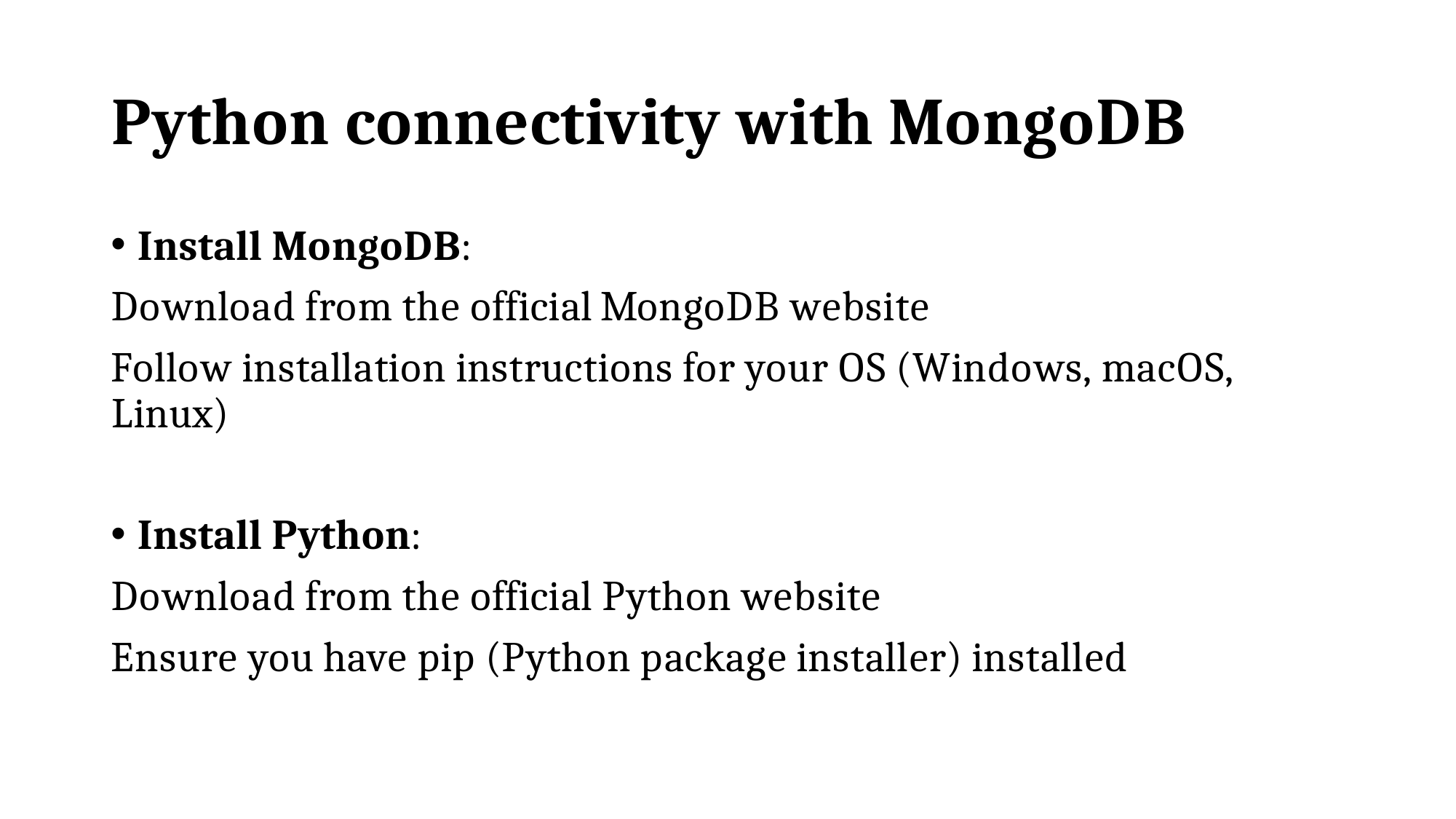

# Python connectivity with MongoDB
Install MongoDB:
Download from the official MongoDB website
Follow installation instructions for your OS (Windows, macOS, Linux)

Install Python:
Download from the official Python website
Ensure you have pip (Python package installer) installed